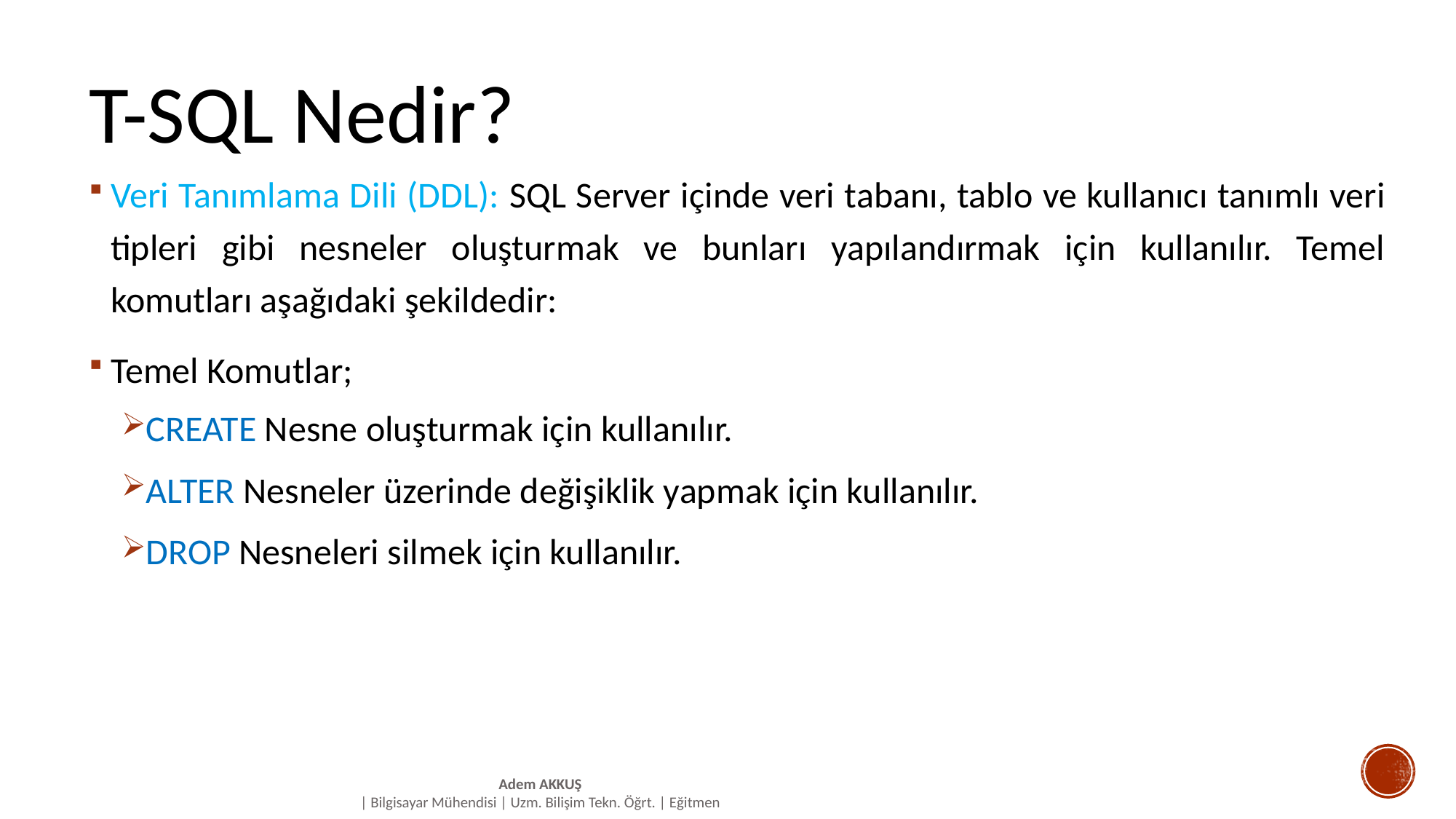

# T-SQL Nedir?
Veri Tanımlama Dili (DDL): SQL Server içinde veri tabanı, tablo ve kullanıcı tanımlı veri tipleri gibi nesneler oluşturmak ve bunları yapılandırmak için kullanılır. Temel komutları aşağıdaki şekildedir:
Temel Komutlar;
CREATE Nesne oluşturmak için kullanılır.
ALTER Nesneler üzerinde değişiklik yapmak için kullanılır.
DROP Nesneleri silmek için kullanılır.
Adem AKKUŞ
| Bilgisayar Mühendisi | Uzm. Bilişim Tekn. Öğrt. | Eğitmen